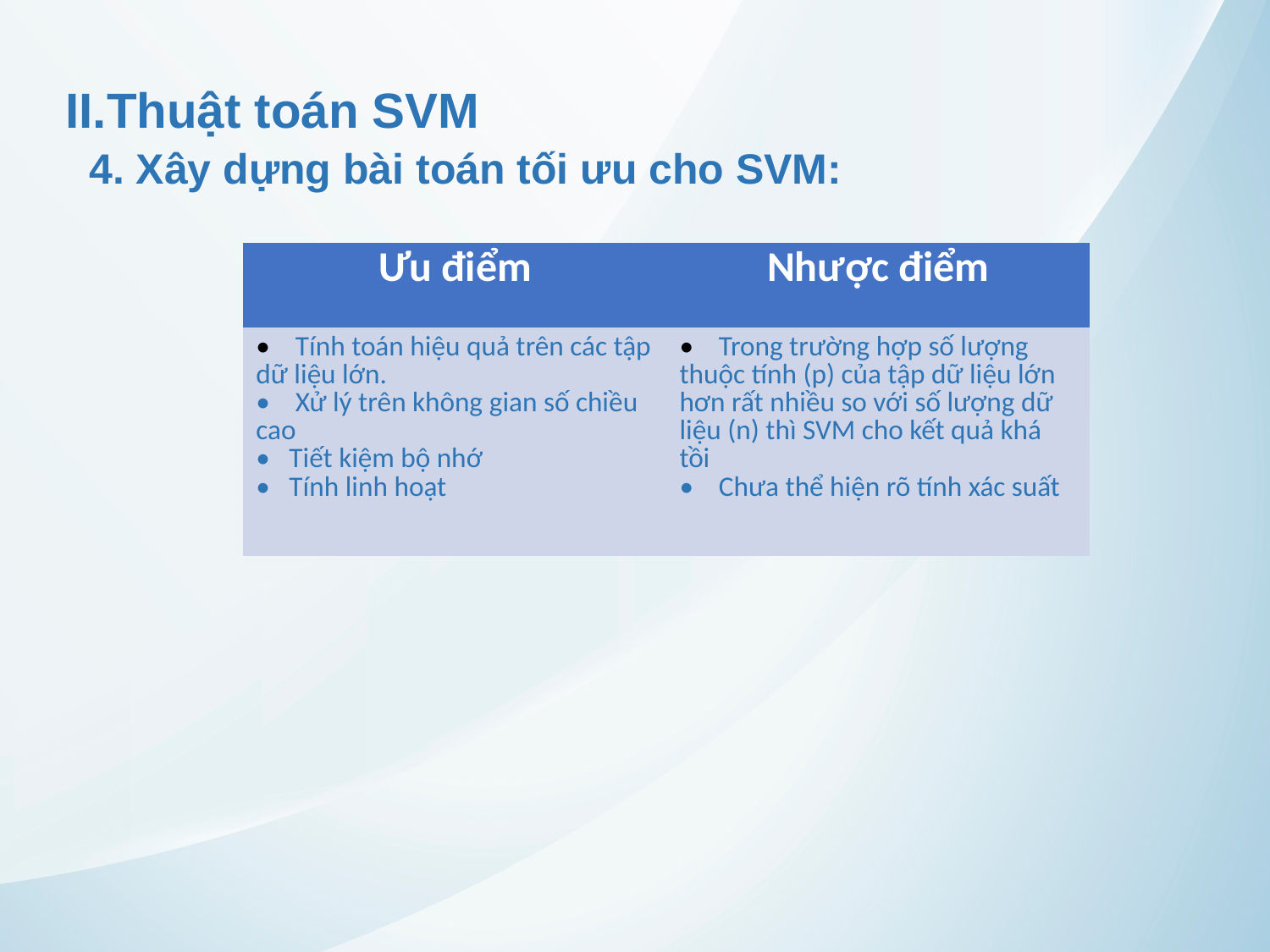

II.Thuật toán SVM
  4. Xây dựng bài toán tối ưu cho SVM:

| Ưu điểm | Nhược điểm |
| --- | --- |
| • Tính toán hiệu quả trên các tập dữ liệu lớn. • Xử lý trên không gian số chiều cao • Tiết kiệm bộ nhớ • Tính linh hoạt | • Trong trường hợp số lượng thuộc tính (p) của tập dữ liệu lớn hơn rất nhiều so với số lượng dữ liệu (n) thì SVM cho kết quả khá tồi • Chưa thể hiện rõ tính xác suất |